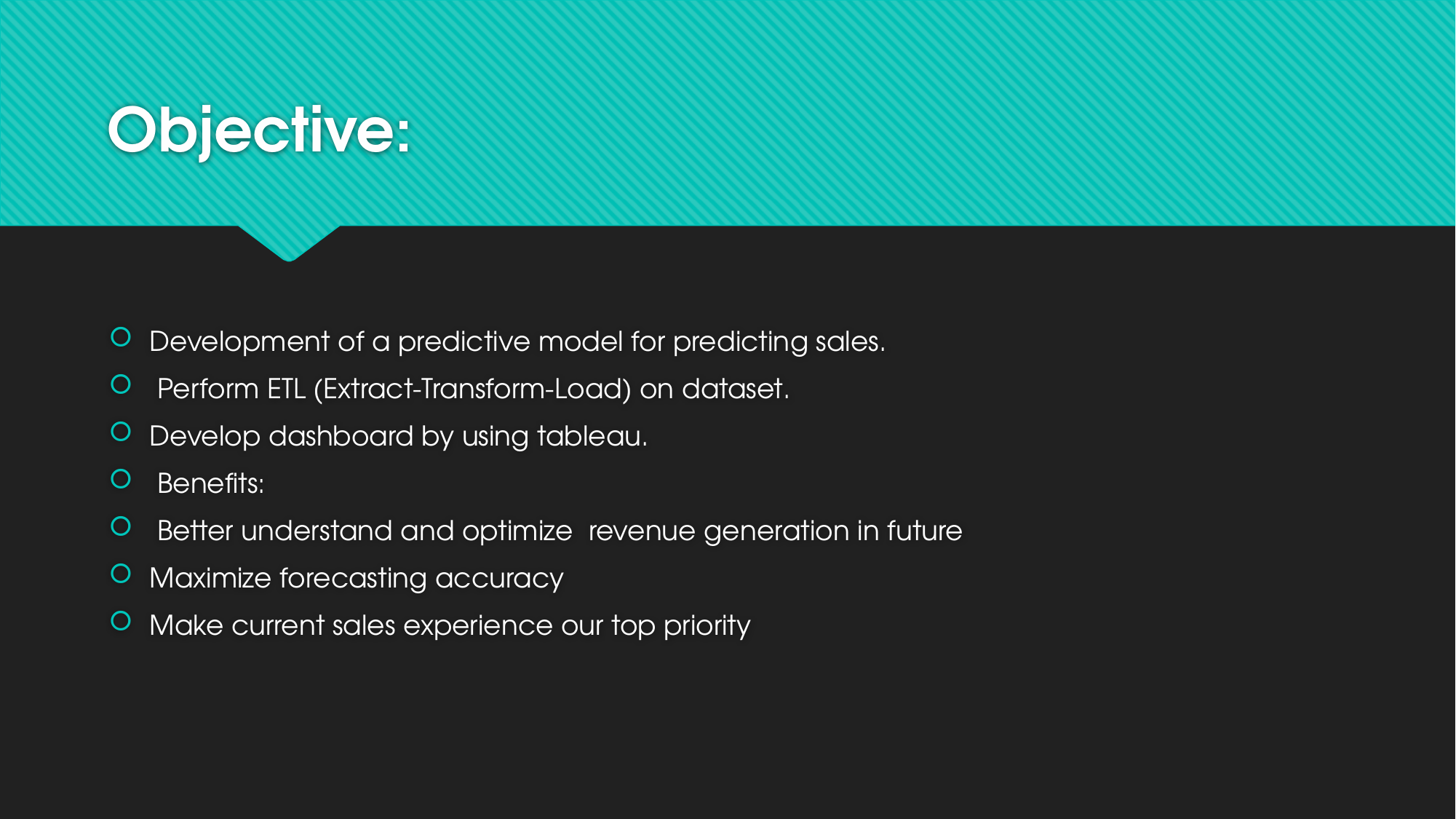

# Objective:
Development of a predictive model for predicting sales.
 Perform ETL (Extract-Transform-Load) on dataset.
Develop dashboard by using tableau.
 Benefits:
 Better understand and optimize  revenue generation in future
Maximize forecasting accuracy
Make current sales experience our top priority